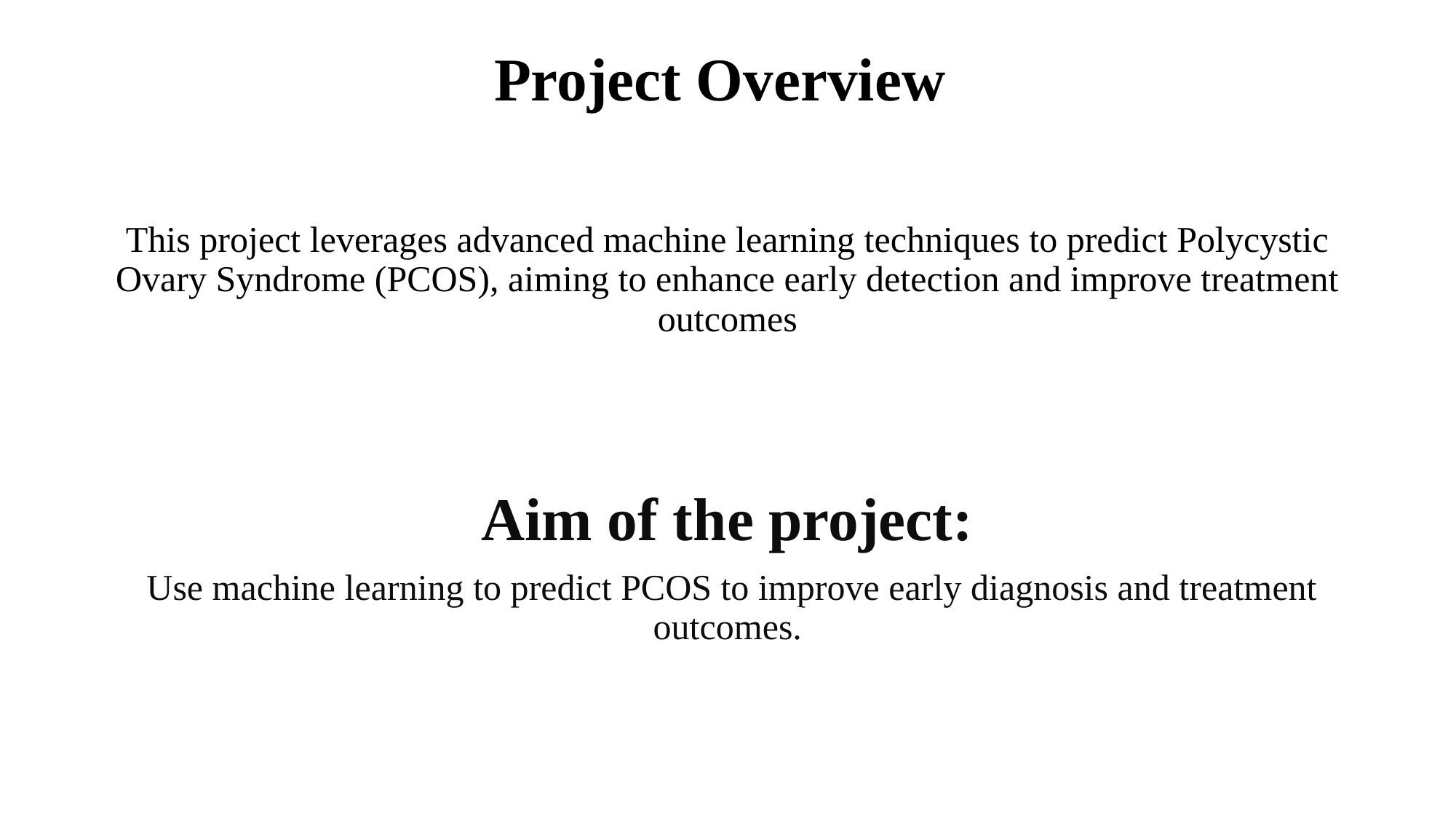

# Project Overview

This project leverages advanced machine learning techniques to predict Polycystic Ovary Syndrome (PCOS), aiming to enhance early detection and improve treatment outcomes

Aim of the project:
 Use machine learning to predict PCOS to improve early diagnosis and treatment outcomes.